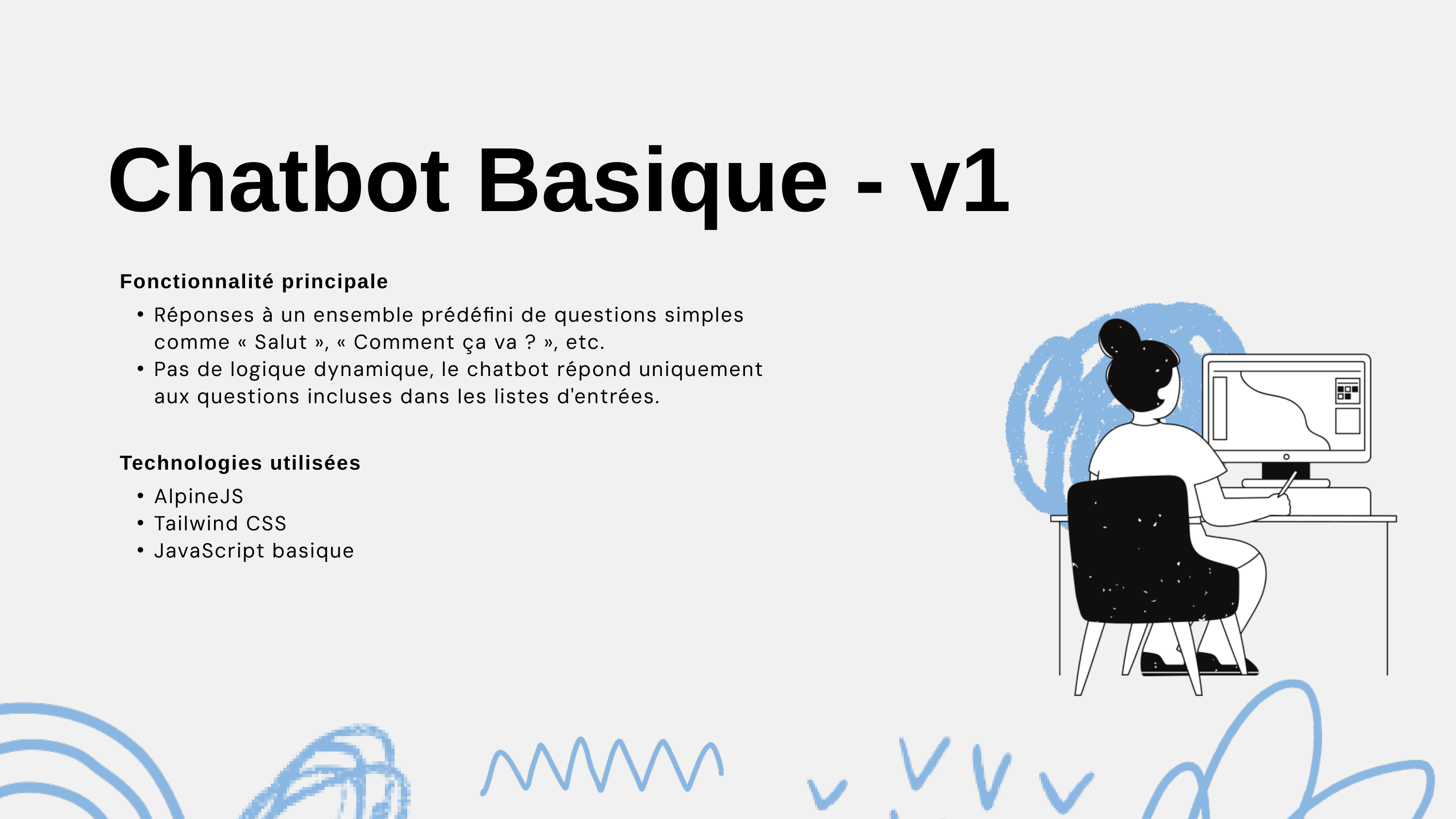

Chatbot Basique - v1
Fonctionnalité principale
Réponses à un ensemble prédéfini de questions simples comme « Salut », « Comment ça va ? », etc.
Pas de logique dynamique, le chatbot répond uniquement aux questions incluses dans les listes d'entrées.

Technologies utilisées
AlpineJS
Tailwind CSS
JavaScript basique